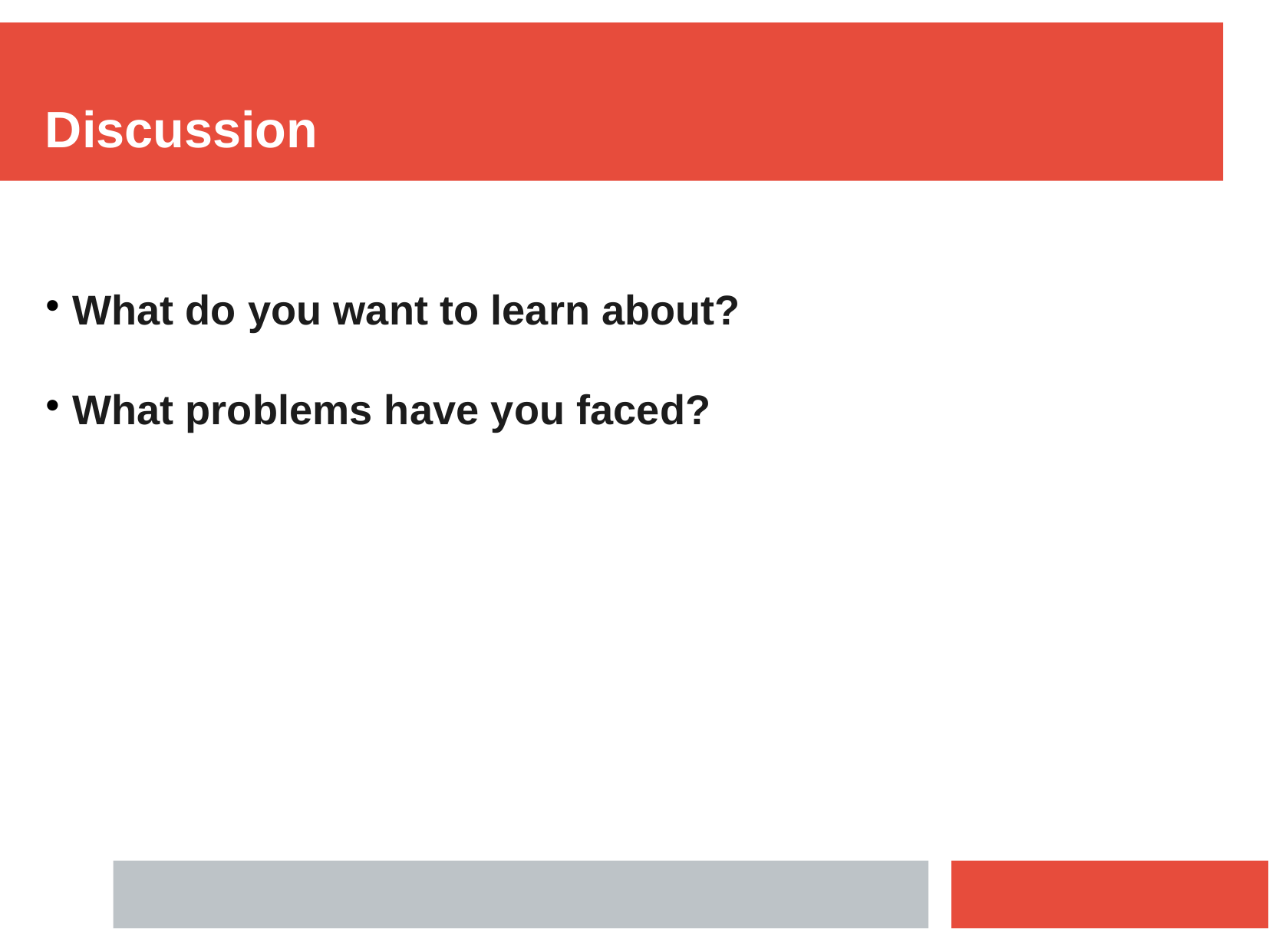

Discussion

What do you want to learn about?

What problems have you faced?